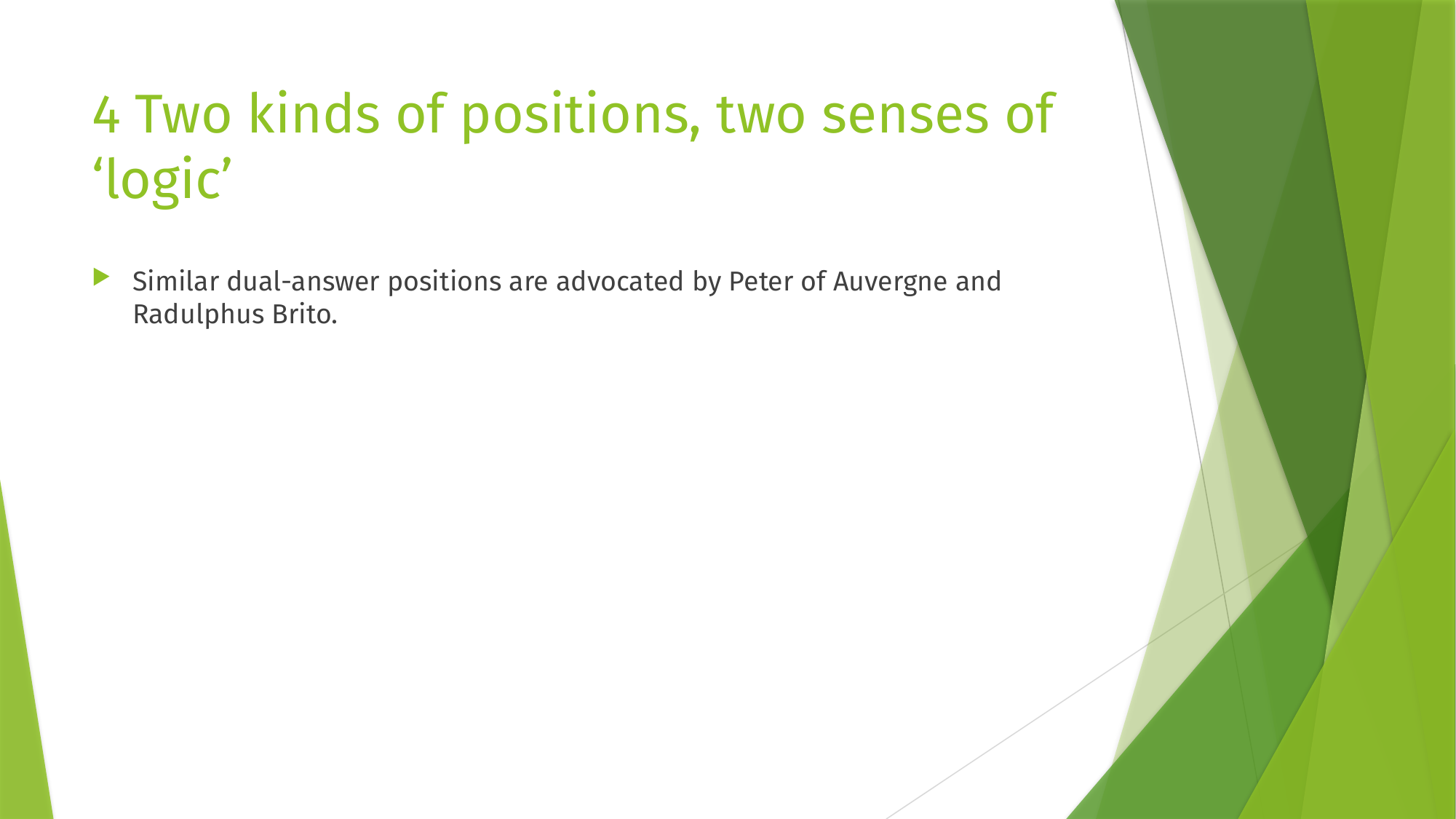

# 4 Two kinds of positions, two senses of ‘logic’
Similar dual-answer positions are advocated by Peter of Auvergne and Radulphus Brito.